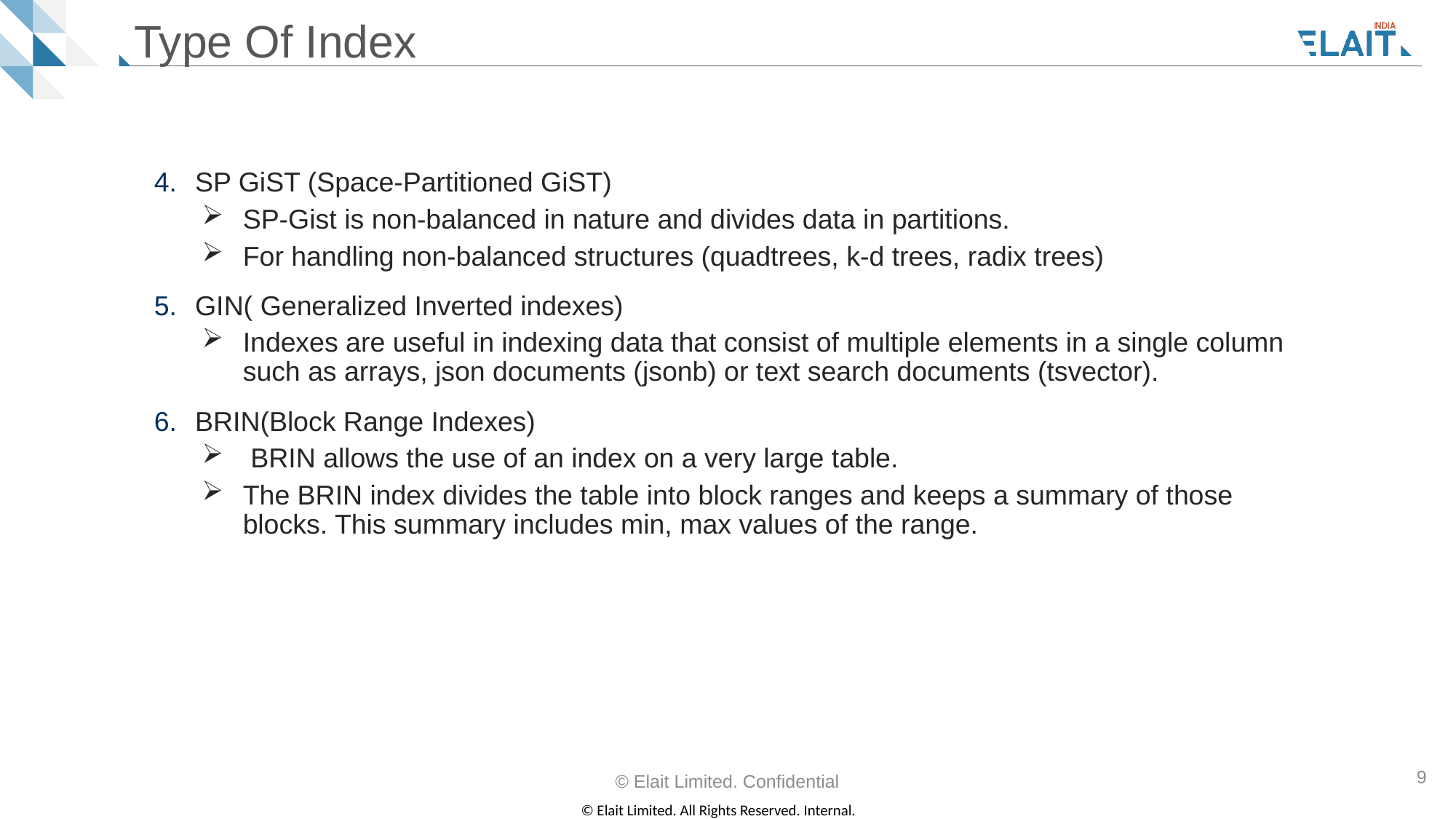

# Type Of Index

SP GiST (Space-Partitioned GiST)
SP-Gist is non-balanced in nature and divides data in partitions.
For handling non-balanced structures (quadtrees, k-d trees, radix trees)
GIN( Generalized Inverted indexes)
Indexes are useful in indexing data that consist of multiple elements in a single column such as arrays, json documents (jsonb) or text search documents (tsvector).
BRIN(Block Range Indexes)
 BRIN allows the use of an index on a very large table.
The BRIN index divides the table into block ranges and keeps a summary of those blocks. This summary includes min, max values of the range.

© Elait Limited. Confidential